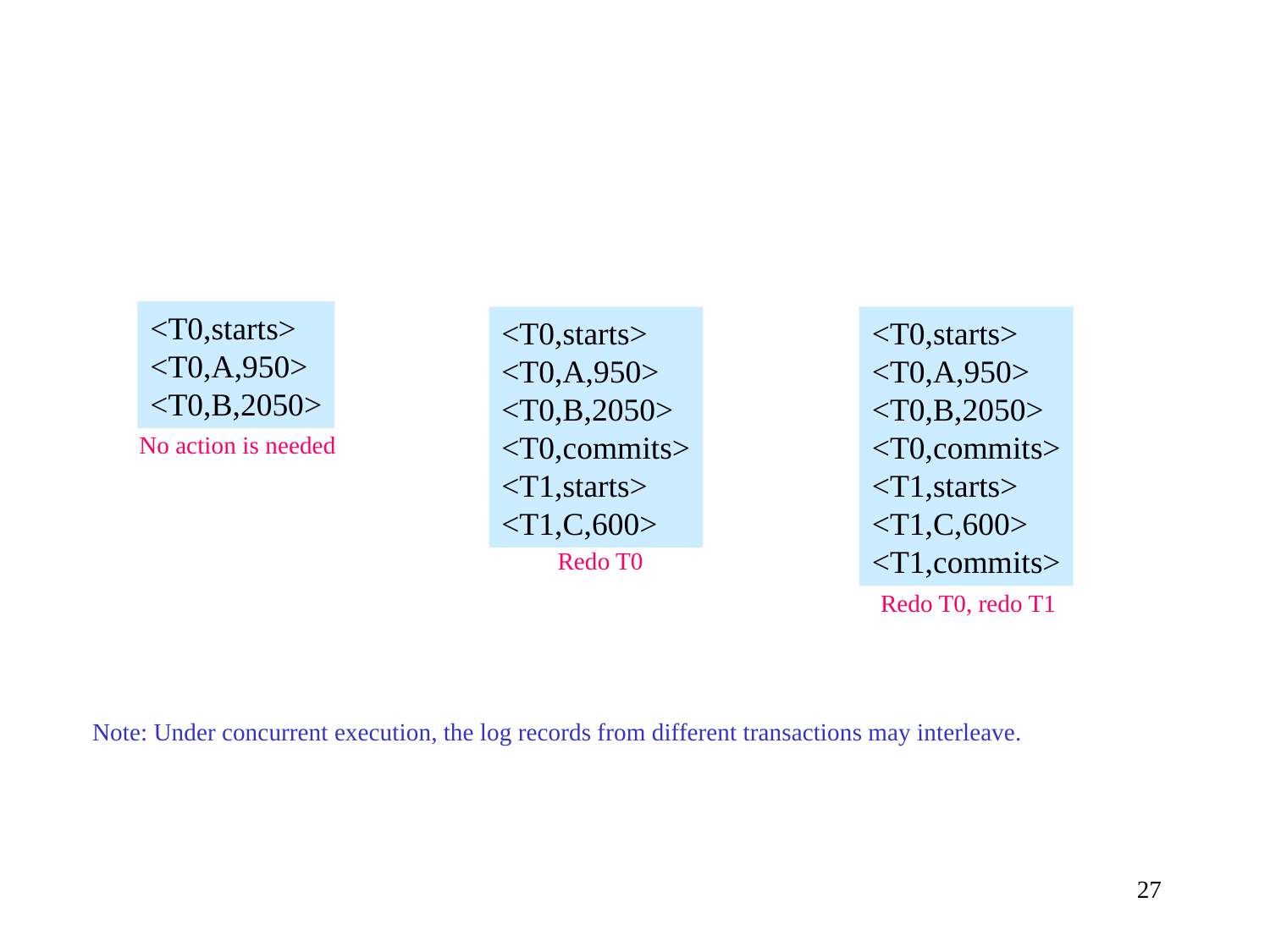

<T0,starts>
<T0,A,950>
<T0,B,2050>
<T0,starts>
<T0,A,950>
<T0,B,2050>
<T0,commits>
<T1,starts>
<T1,C,600>
<T0,starts>
<T0,A,950>
<T0,B,2050>
<T0,commits>
<T1,starts>
<T1,C,600>
<T1,commits>
No action is needed
Redo T0
Redo T0, redo T1
Note: Under concurrent execution, the log records from different transactions may interleave.
27